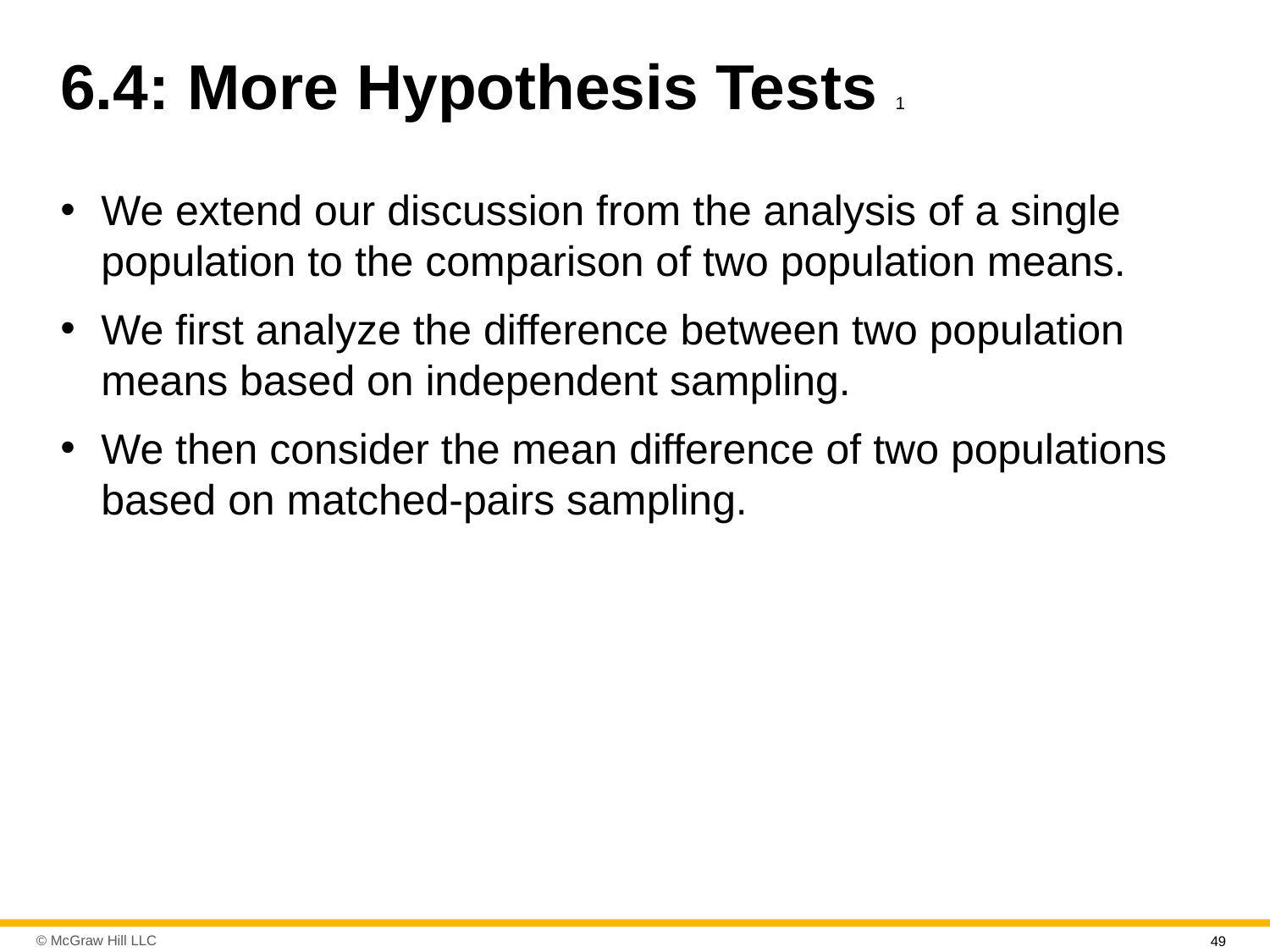

# 6.4: More Hypothesis Tests 1
We extend our discussion from the analysis of a single population to the comparison of two population means.
We first analyze the difference between two population means based on independent sampling.
We then consider the mean difference of two populations based on matched-pairs sampling.
49